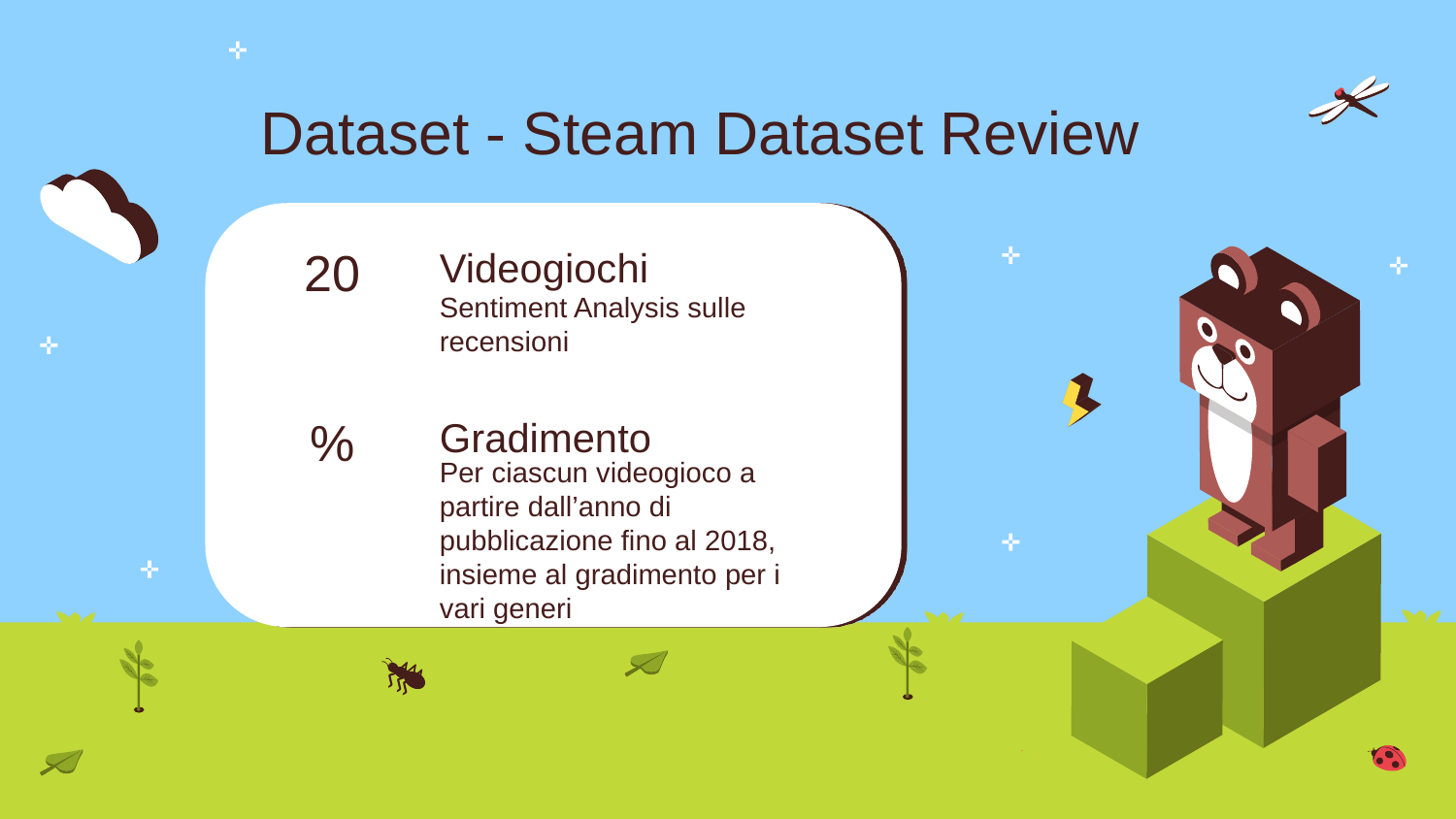

# Dataset - Steam Dataset Review

Videogiochi
20

Sentiment Analysis sulle recensioni

%
Gradimento
Per ciascun videogioco a partire dall’anno di pubblicazione fino al 2018, insieme al gradimento per i vari generi